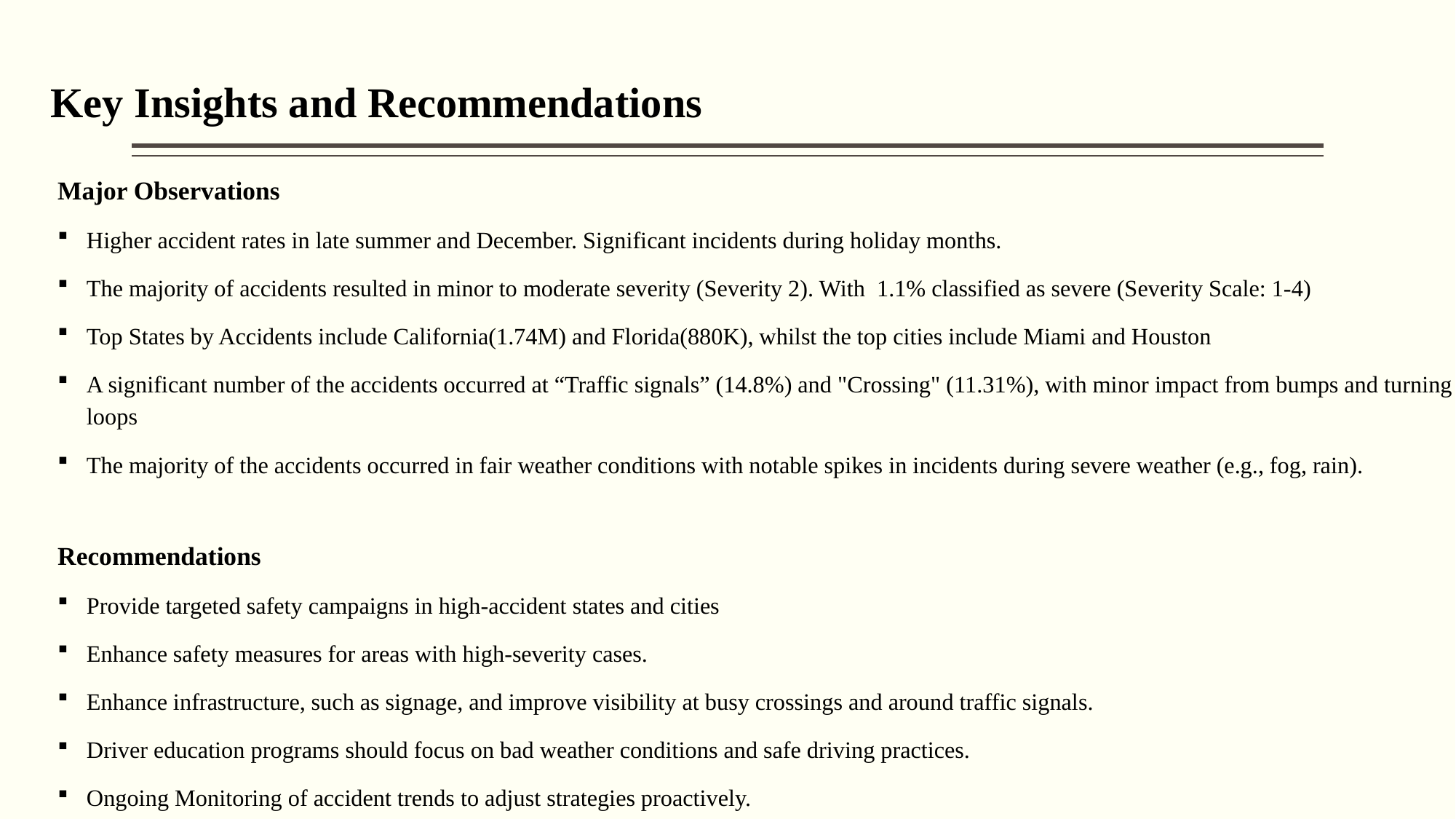

# Key Insights and Recommendations
Major Observations
Higher accident rates in late summer and December. Significant incidents during holiday months.
The majority of accidents resulted in minor to moderate severity (Severity 2). With  1.1% classified as severe (Severity Scale: 1-4)
Top States by Accidents include California(1.74M) and Florida(880K), whilst the top cities include Miami and Houston
A significant number of the accidents occurred at “Traffic signals” (14.8%) and "Crossing" (11.31%), with minor impact from bumps and turning loops
The majority of the accidents occurred in fair weather conditions with notable spikes in incidents during severe weather (e.g., fog, rain).

Recommendations
Provide targeted safety campaigns in high-accident states and cities
Enhance safety measures for areas with high-severity cases.
Enhance infrastructure, such as signage, and improve visibility at busy crossings and around traffic signals.
Driver education programs should focus on bad weather conditions and safe driving practices.
Ongoing Monitoring of accident trends to adjust strategies proactively.